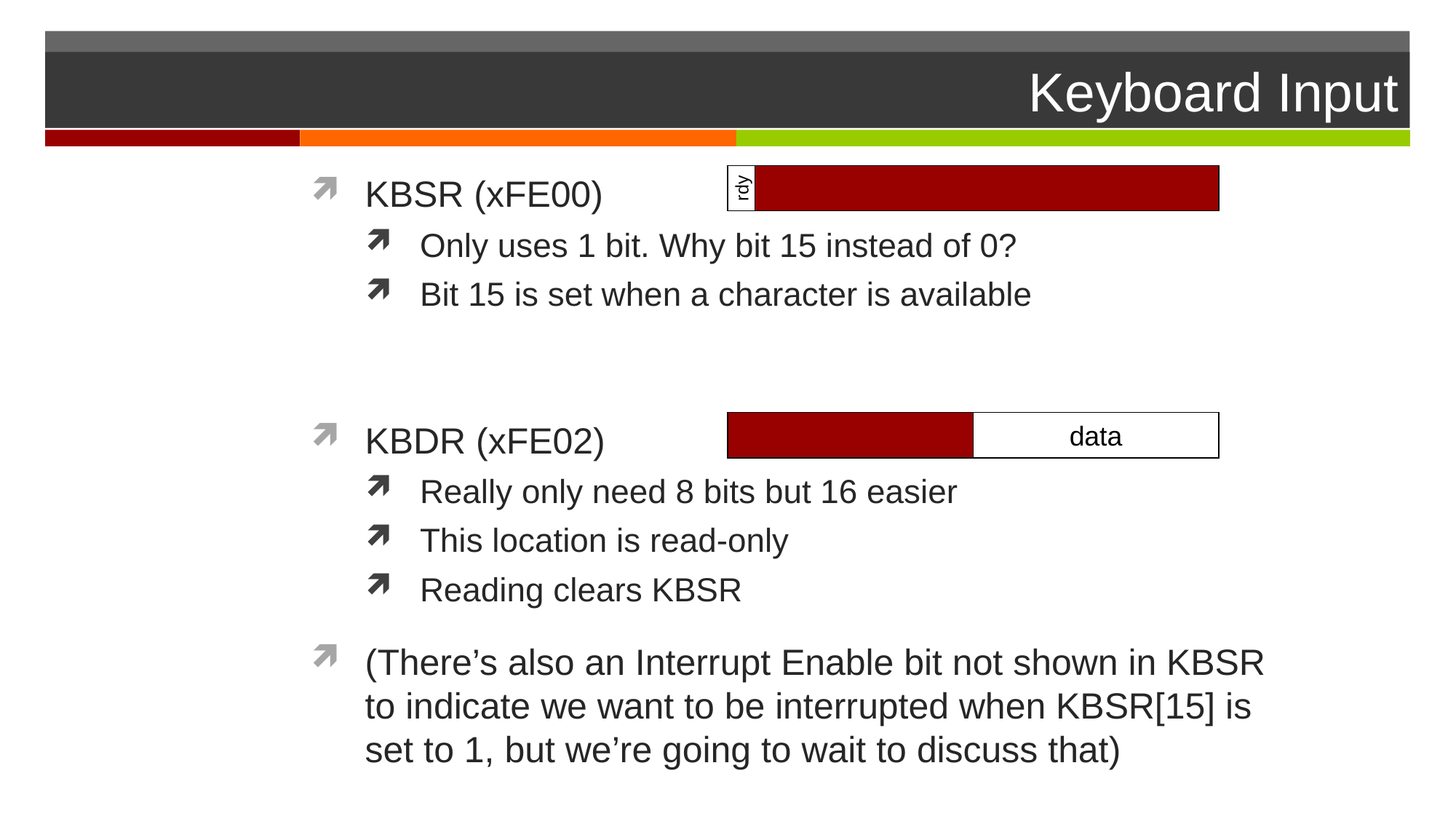

# Keyboard Input
KBSR (xFE00)
Only uses 1 bit. Why bit 15 instead of 0?
Bit 15 is set when a character is available

KBDR (xFE02)
Really only need 8 bits but 16 easier
This location is read-only
Reading clears KBSR
(There’s also an Interrupt Enable bit not shown in KBSR to indicate we want to be interrupted when KBSR[15] is set to 1, but we’re going to wait to discuss that)
rdy

data